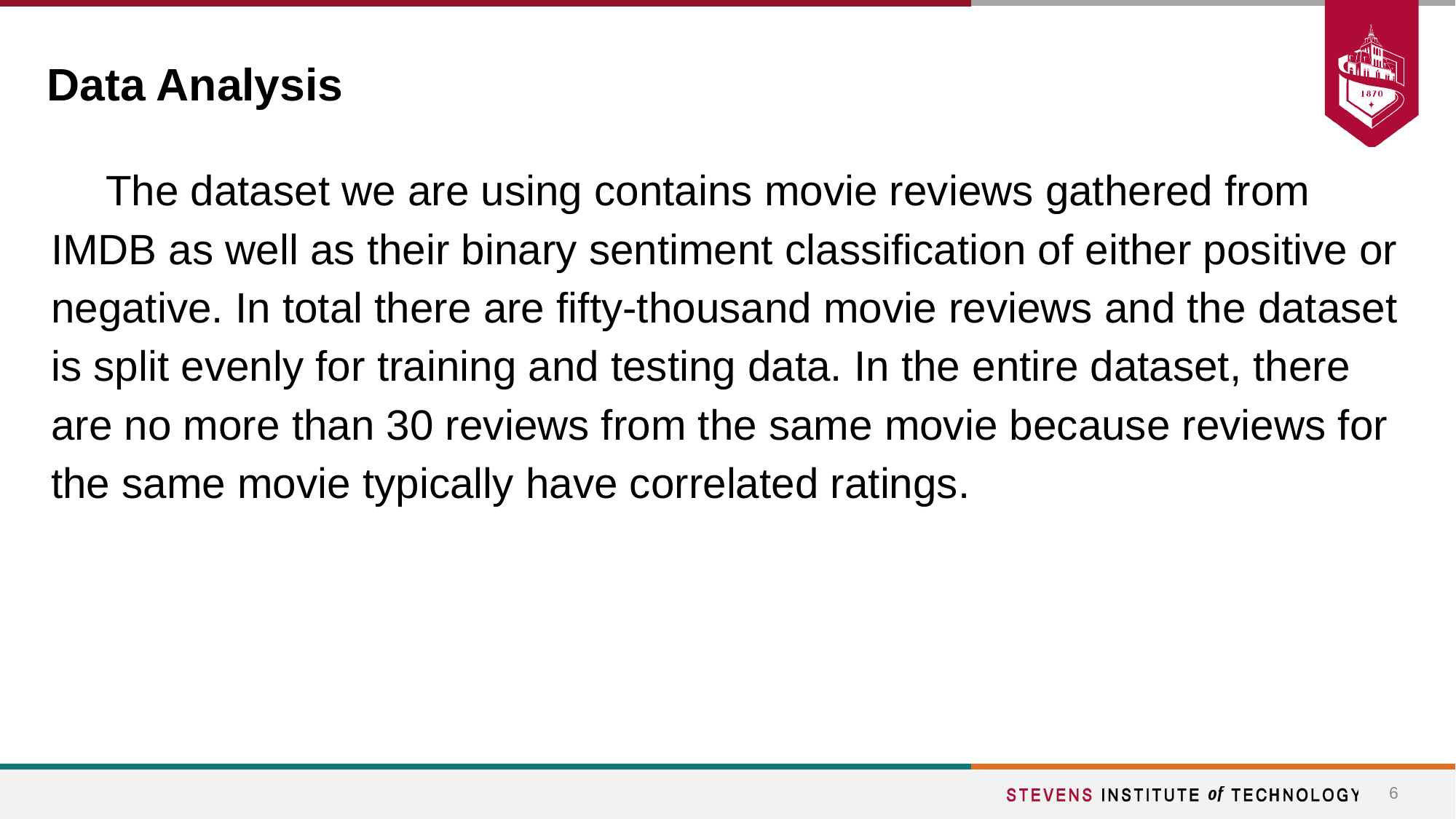

# Data Analysis
The dataset we are using contains movie reviews gathered from IMDB as well as their binary sentiment classification of either positive or negative. In total there are fifty-thousand movie reviews and the dataset is split evenly for training and testing data. In the entire dataset, there are no more than 30 reviews from the same movie because reviews for the same movie typically have correlated ratings.
6